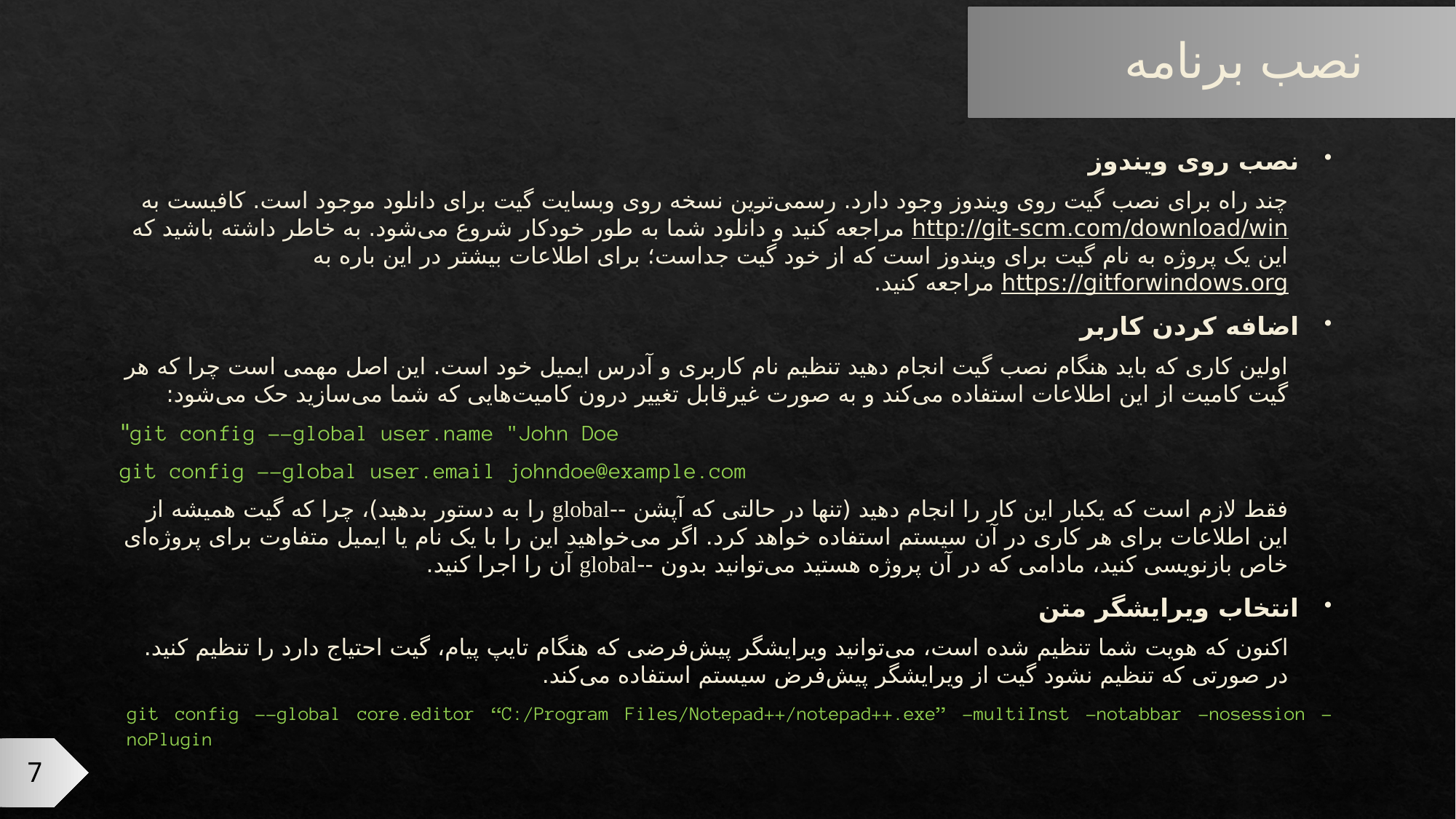

# نصب برنامه
نصب روی ویندوز
چند راه برای نصب گیت روی ویندوز وجود دارد. رسمی‌ترین نسخه روی وبسایت گیت برای دانلود موجود است. کافیست به http://git-scm.com/download/win مراجعه کنید و دانلود شما به طور خودکار شروع می‌شود. به خاطر داشته باشید که این یک پروژه به نام گیت برای ویندوز است که از خود گیت جداست؛ برای اطلاعات بیشتر در این باره به https://gitforwindows.org مراجعه کنید.
اضافه کردن کاربر
اولین کاری که باید هنگام نصب گیت انجام دهید تنظیم نام کاربری و آدرس ایمیل خود است. این اصل مهمی است چرا که هر گیت کامیت از این اطلاعات استفاده می‌کند و به صورت غیرقابل تغییر درون کامیت‌هایی که شما می‌سازید حک می‌شود:
git config --global user.name "John Doe"
git config --global user.email johndoe@example.com
فقط لازم است که یکبار این کار را انجام دهید (تنها در حالتی که آپشن --global را به دستور بدهید)، چرا که گیت همیشه از این اطلاعات برای هر کاری در آن سیستم استفاده خواهد کرد. اگر می‌خواهید این را با یک نام یا ایمیل متفاوت برای پروژه‌ای خاص بازنویسی کنید، مادامی که در آن پروژه هستید می‌توانید بدون --global آن را اجرا کنید.
انتخاب ویرایشگر متن
اکنون که هویت شما تنظیم شده است، می‌توانید ویرایشگر پیش‌فرضی که هنگام تایپ پیام، گیت احتیاج دارد را تنظیم کنید. در صورتی که تنظیم نشود گیت از ویرایشگر پیش‌فرض سیستم استفاده می‌کند.
git config --global core.editor “C:/Program Files/Notepad++/notepad++.exe” -multiInst -notabbar -nosession -noPlugin
7